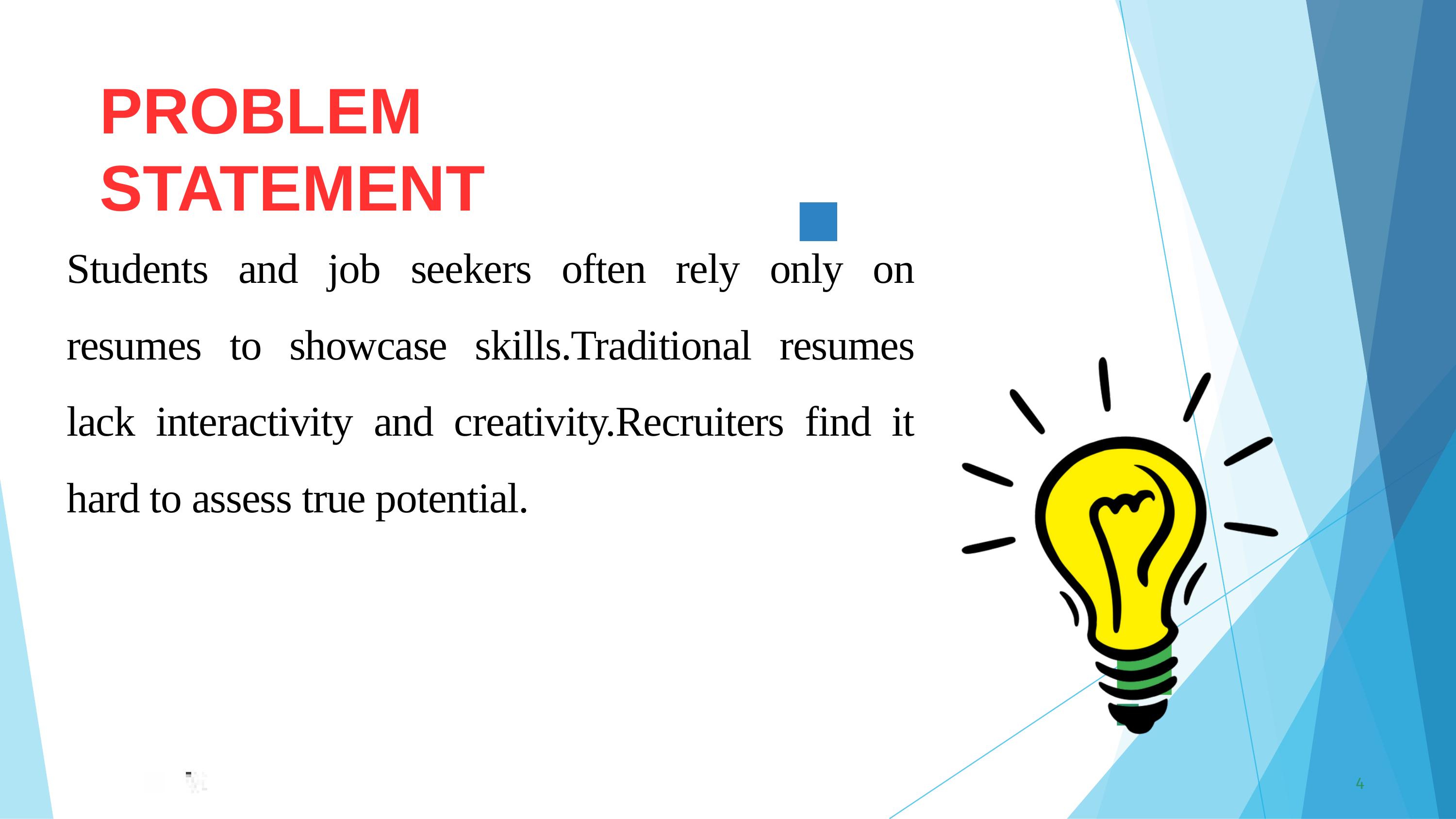

PROBLEM	STATEMENT

Students and job seekers often rely only on resumes to showcase skills.Traditional resumes lack interactivity and creativity.Recruiters find it hard to assess true potential.

4